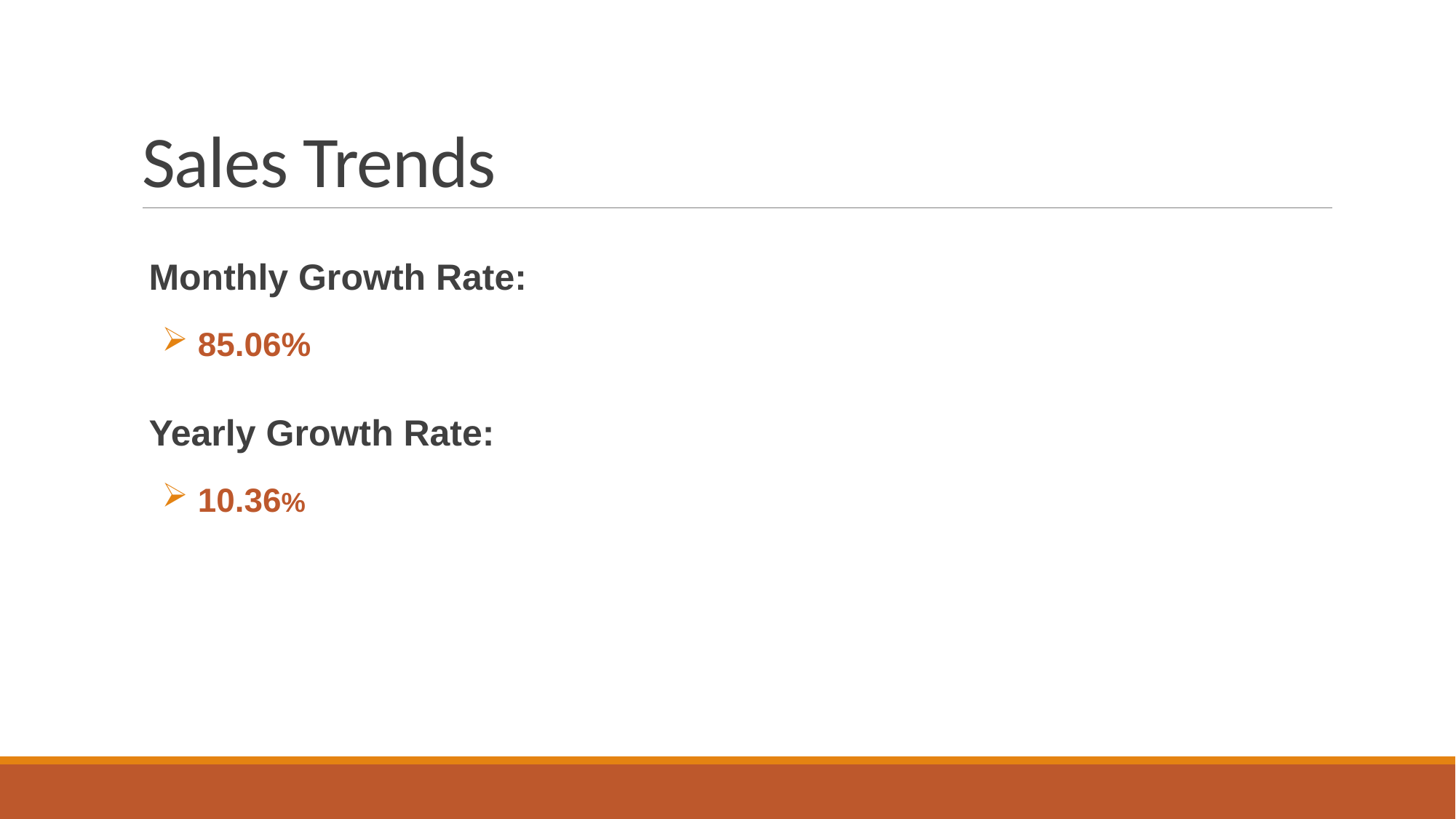

# Sales Trends
Monthly Growth Rate:
 85.06%
Yearly Growth Rate:
 10.36%